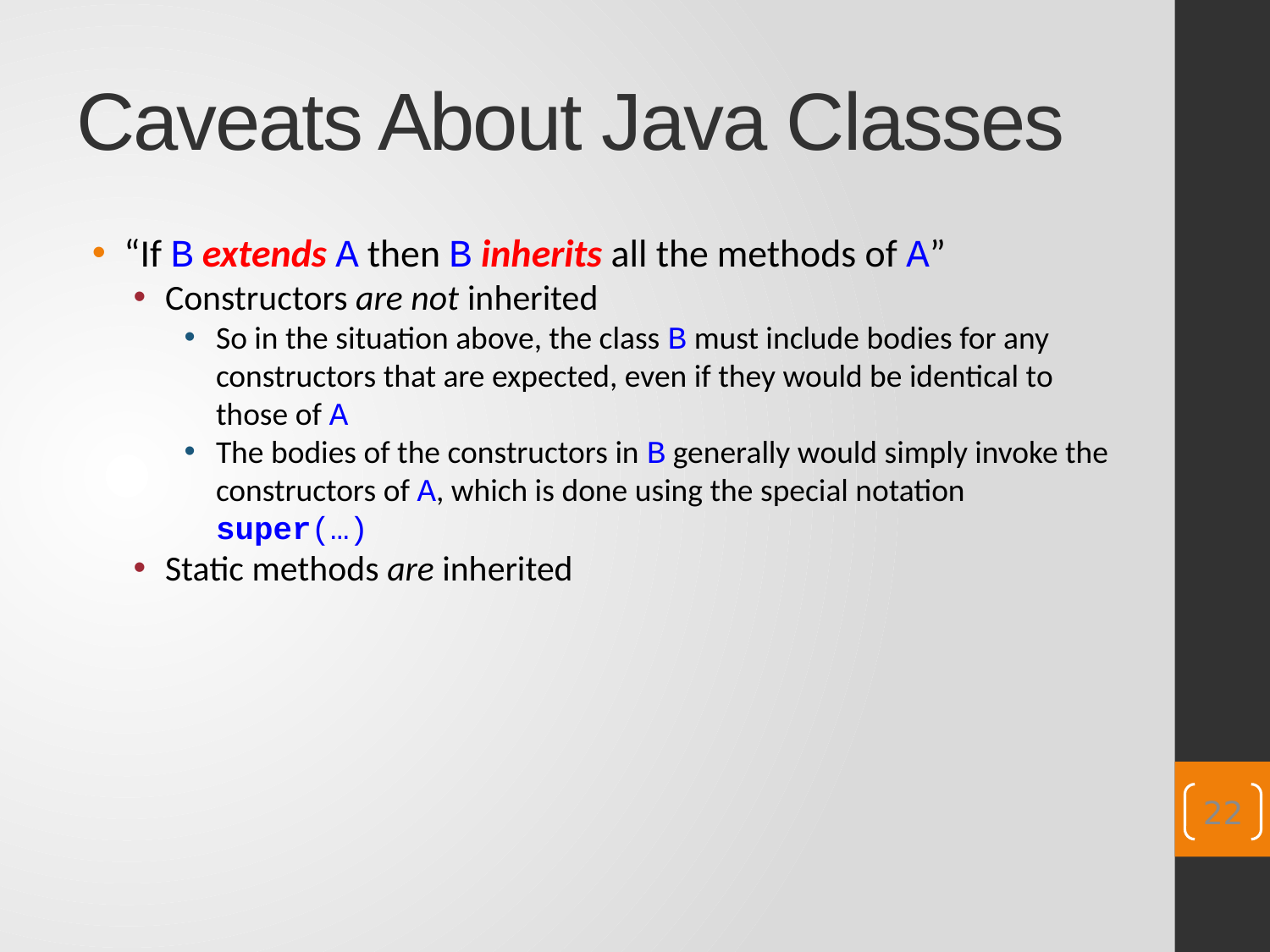

# Caveats About Java Classes
“If B extends A then B inherits all the methods of A”
Constructors are not inherited
So in the situation above, the class B must include bodies for any constructors that are expected, even if they would be identical to those of A
The bodies of the constructors in B generally would simply invoke the constructors of A, which is done using the special notation super(…)
Static methods are inherited

22